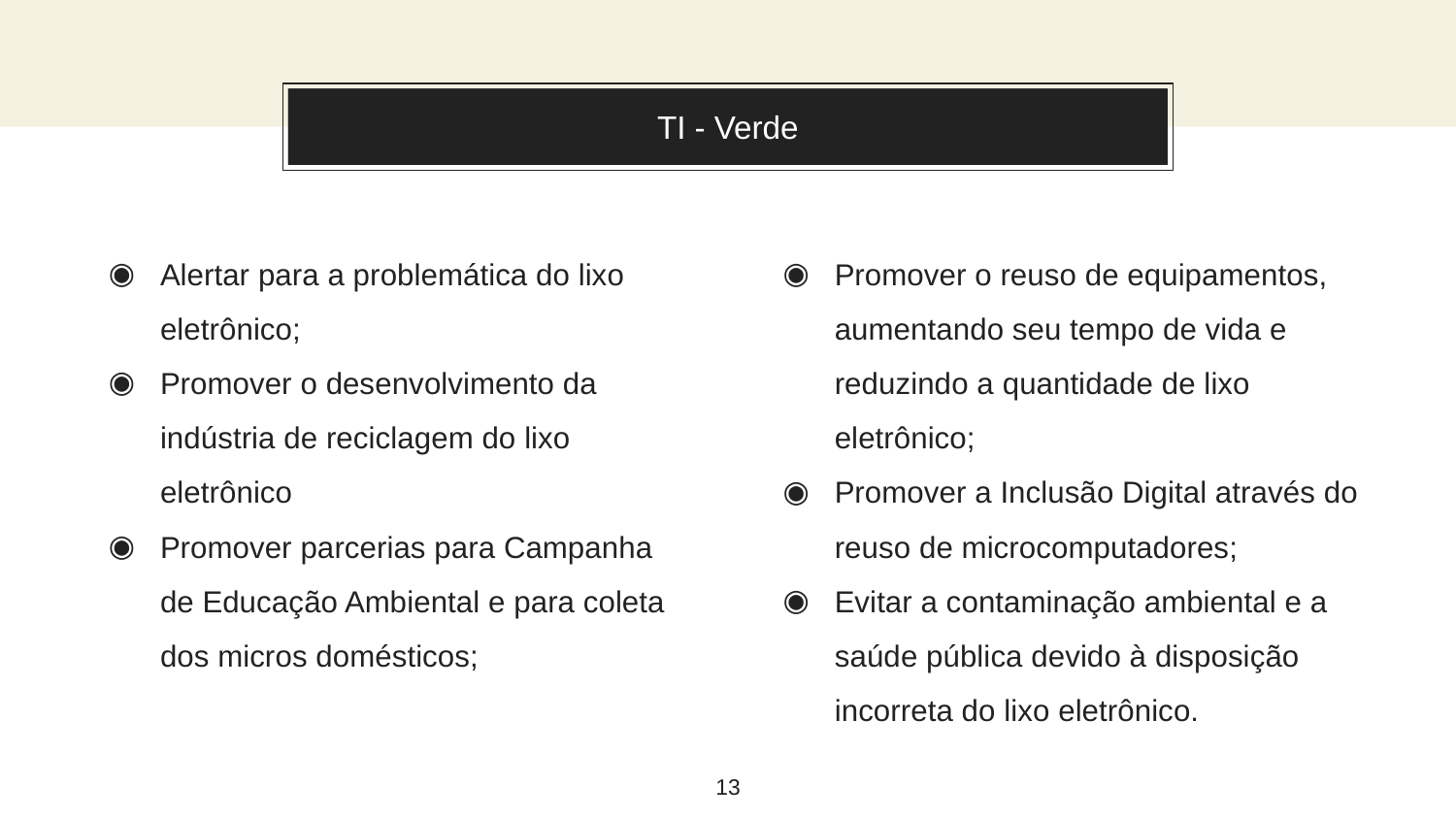

TI - Verde
# TI - Verde
Alertar para a problemática do lixo eletrônico;
Promover o desenvolvimento da indústria de reciclagem do lixo eletrônico
Promover parcerias para Campanha de Educação Ambiental e para coleta dos micros domésticos;
Promover o reuso de equipamentos, aumentando seu tempo de vida e reduzindo a quantidade de lixo eletrônico;
Promover a Inclusão Digital através do reuso de microcomputadores;
Evitar a contaminação ambiental e a saúde pública devido à disposição incorreta do lixo eletrônico.

13